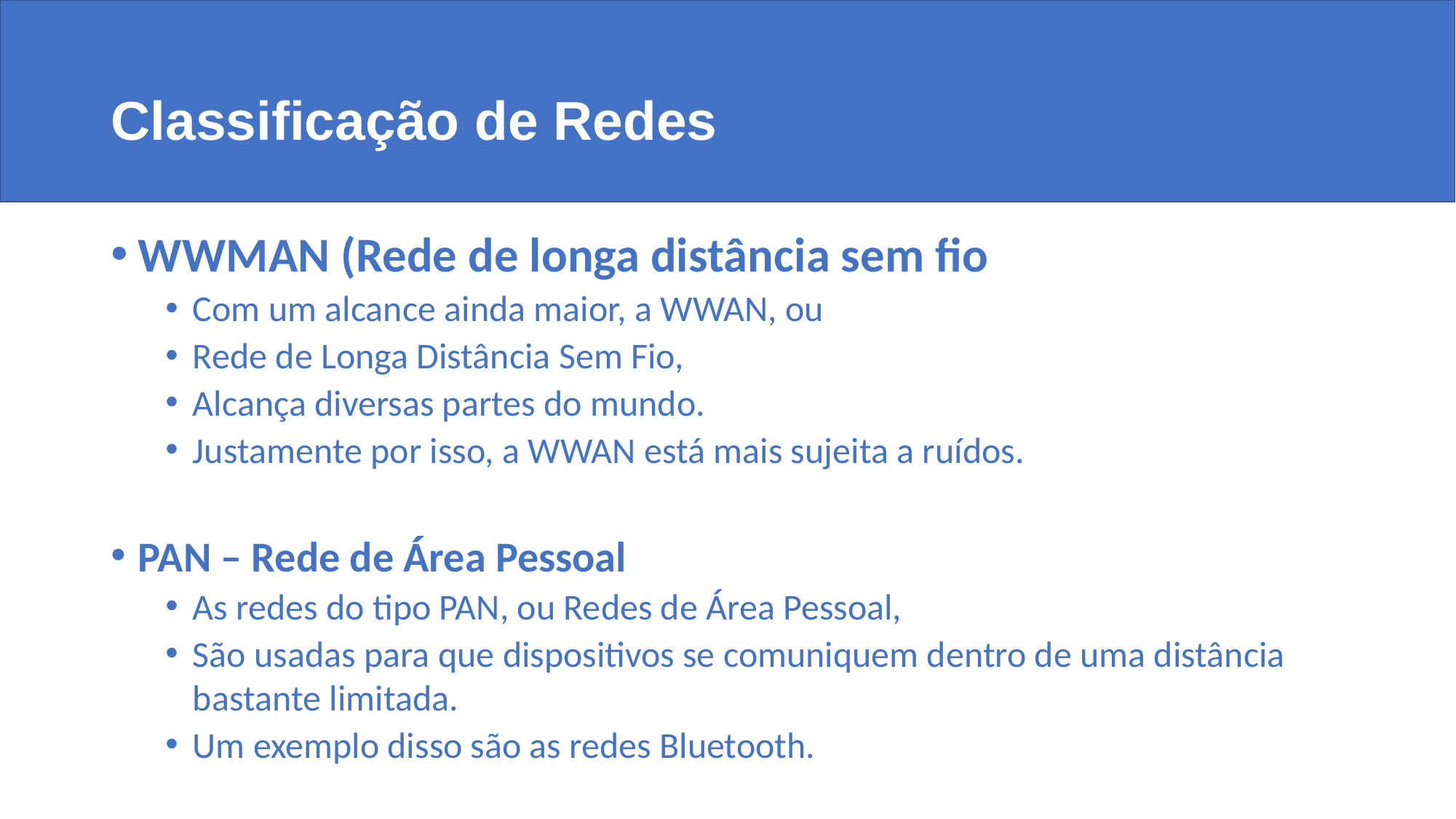

# Classificação de Redes
WWMAN (Rede de longa distância sem fio
Com um alcance ainda maior, a WWAN, ou
Rede de Longa Distância Sem Fio,
Alcança diversas partes do mundo.
Justamente por isso, a WWAN está mais sujeita a ruídos.

PAN – Rede de Área Pessoal
As redes do tipo PAN, ou Redes de Área Pessoal,
São usadas para que dispositivos se comuniquem dentro de uma distância bastante limitada.
Um exemplo disso são as redes Bluetooth.